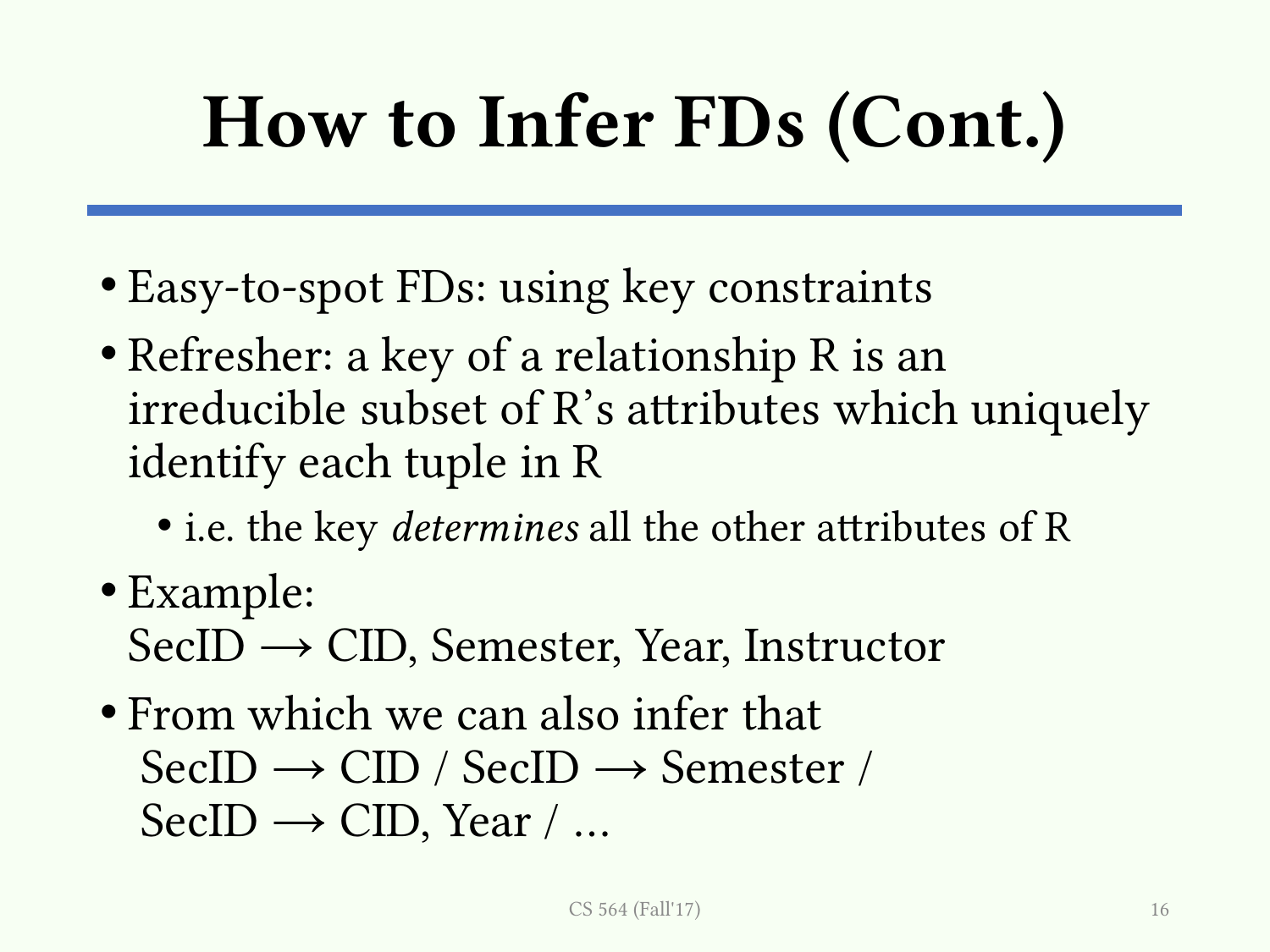

# How to Infer FDs (Cont.)
Easy-to-spot FDs: using key constraints
Refresher: a key of a relationship R is an irreducible subset of R’s attributes which uniquely identify each tuple in R
i.e. the key determines all the other attributes of R
Example:
SecID → CID, Semester, Year, Instructor
From which we can also infer that
 SecID → CID / SecID → Semester /
 SecID → CID, Year / …
CS 564 (Fall'17)
16